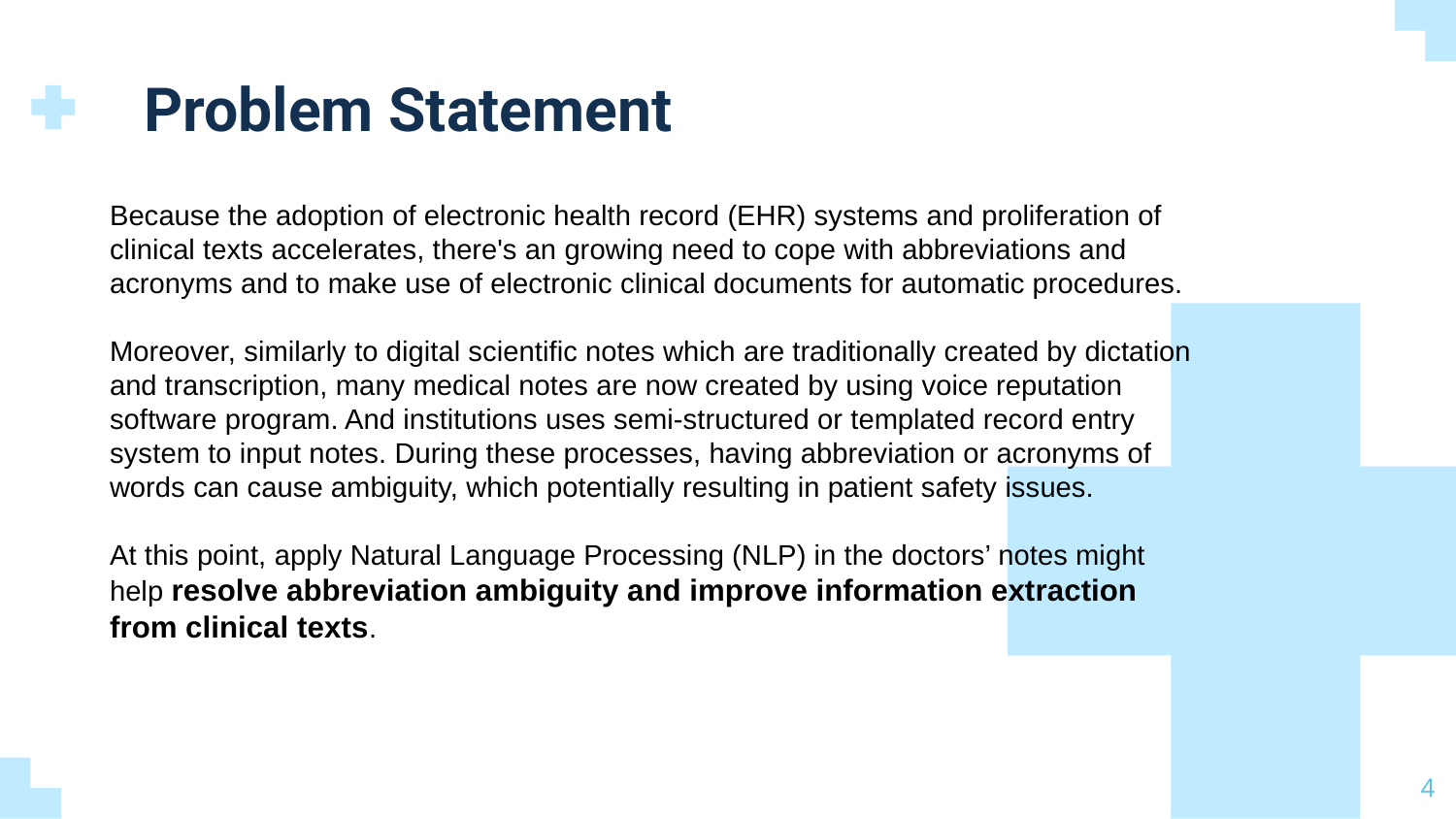

# Problem Statement
Because the adoption of electronic health record (EHR) systems and proliferation of clinical texts accelerates, there's an growing need to cope with abbreviations and acronyms and to make use of electronic clinical documents for automatic procedures.

Moreover, similarly to digital scientific notes which are traditionally created by dictation and transcription, many medical notes are now created by using voice reputation software program. And institutions uses semi-structured or templated record entry system to input notes. During these processes, having abbreviation or acronyms of words can cause ambiguity, which potentially resulting in patient safety issues.

At this point, apply Natural Language Processing (NLP) in the doctors’ notes might help resolve abbreviation ambiguity and improve information extraction from clinical texts.

4